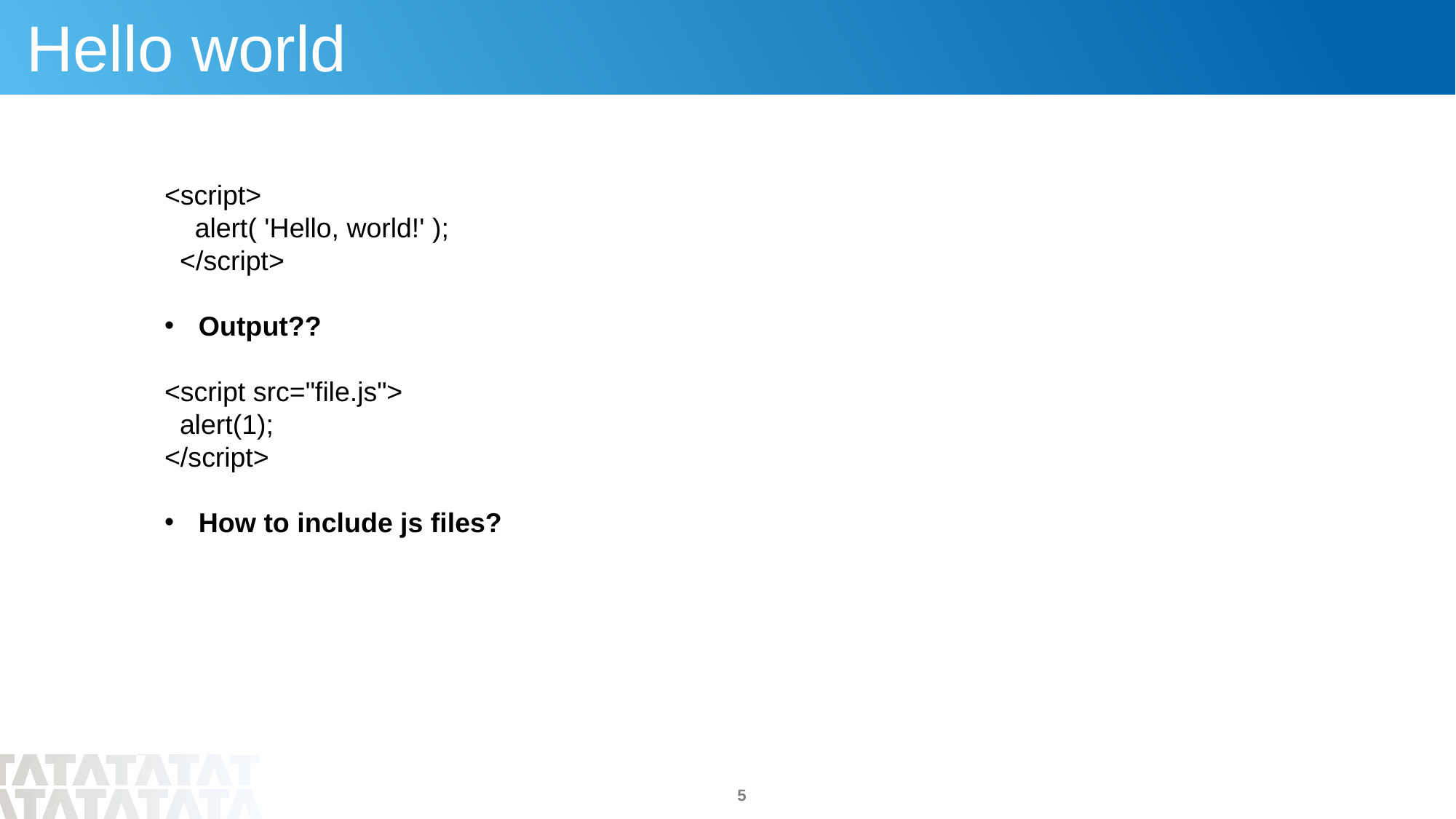

Hello world

<script>
    alert( 'Hello, world!' );
  </script>

Output??

<script src="file.js">
  alert(1);
</script>

How to include js files?